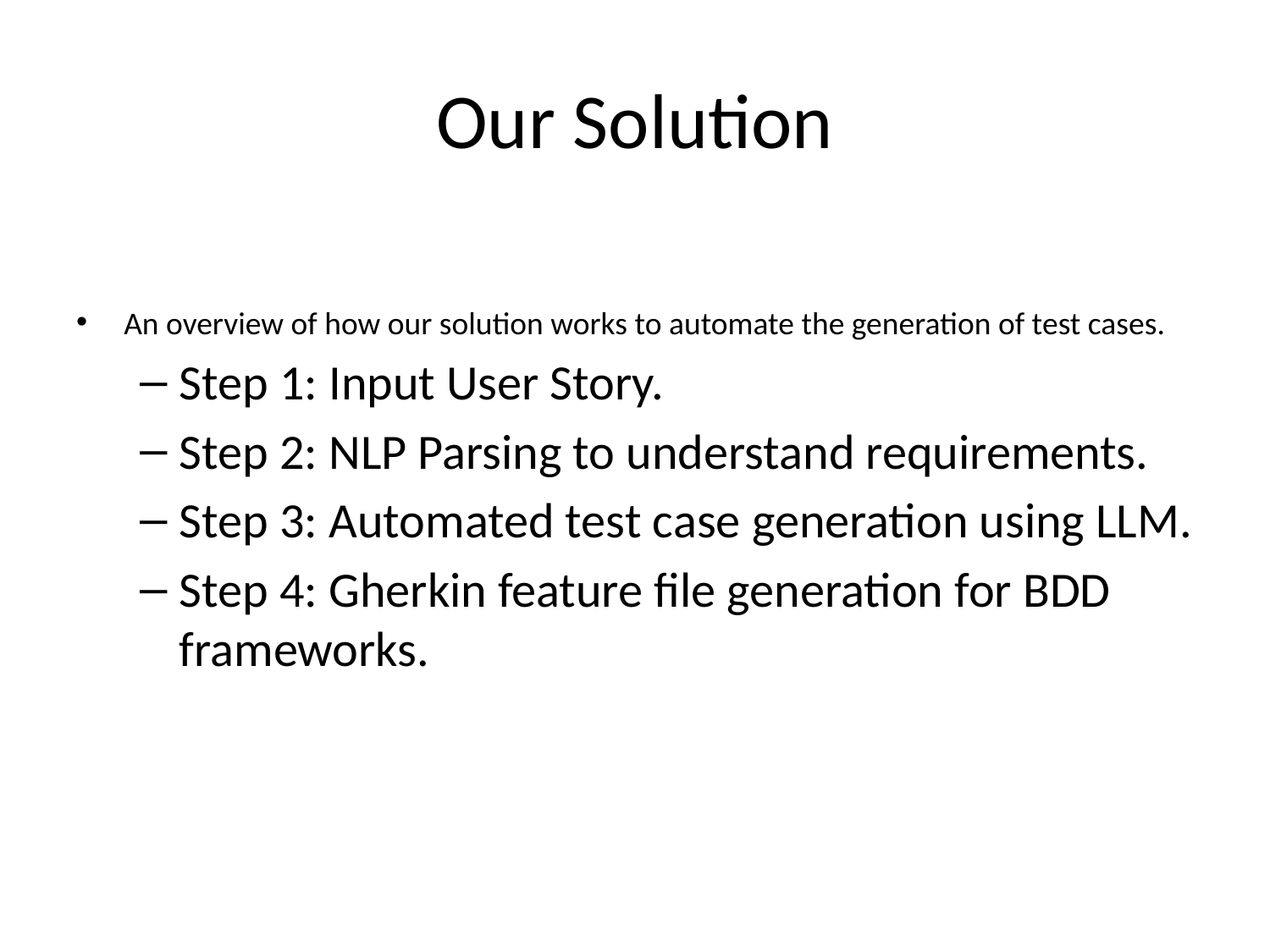

# Our Solution

An overview of how our solution works to automate the generation of test cases.
Step 1: Input User Story.
Step 2: NLP Parsing to understand requirements.
Step 3: Automated test case generation using LLM.
Step 4: Gherkin feature file generation for BDD frameworks.